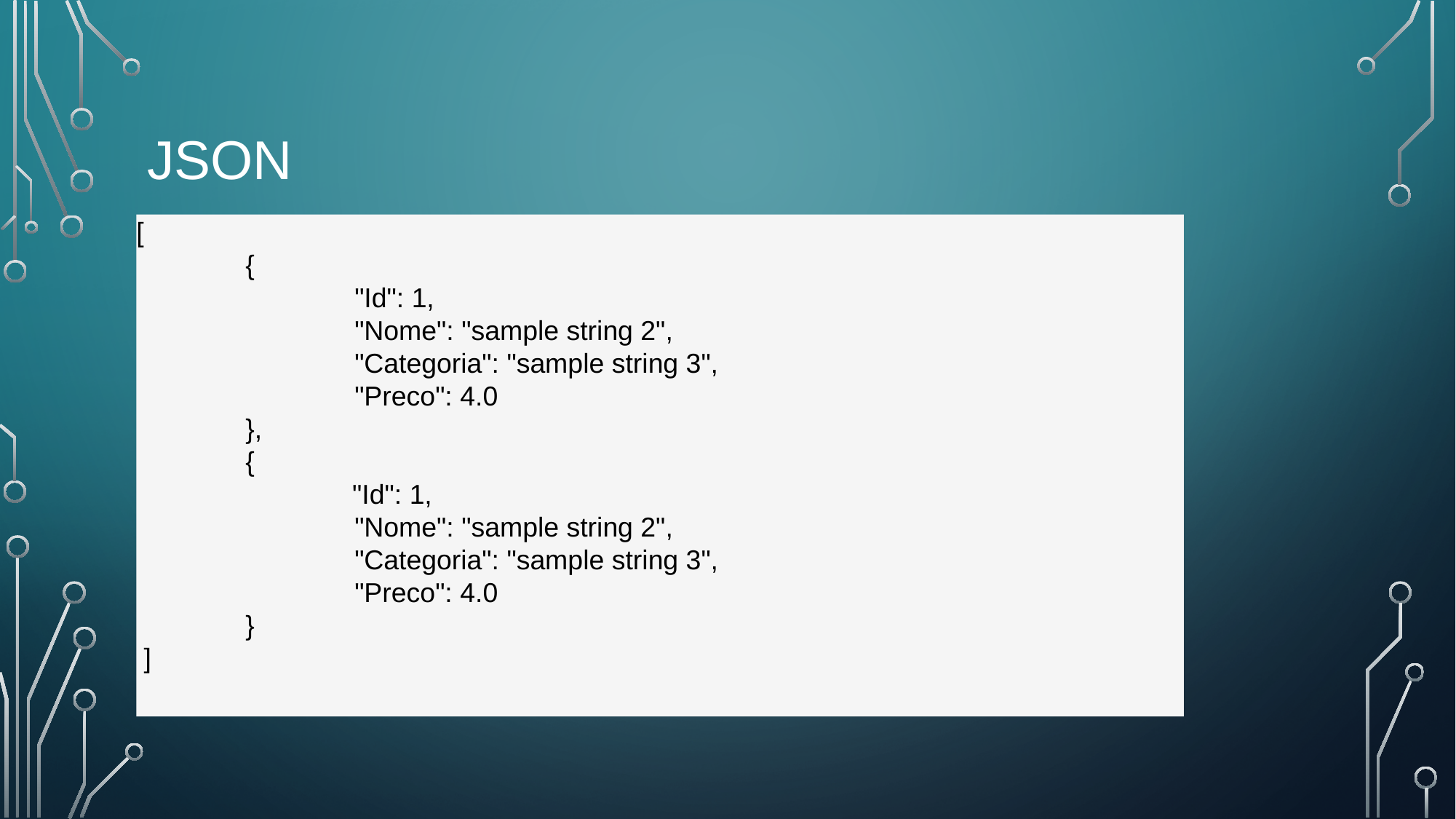

# JSON
[
	{
		"Id": 1,
		"Nome": "sample string 2",
		"Categoria": "sample string 3",
		"Preco": 4.0
	},
	{
	              "Id": 1,
		"Nome": "sample string 2",
		"Categoria": "sample string 3",
		"Preco": 4.0
	}
 ]